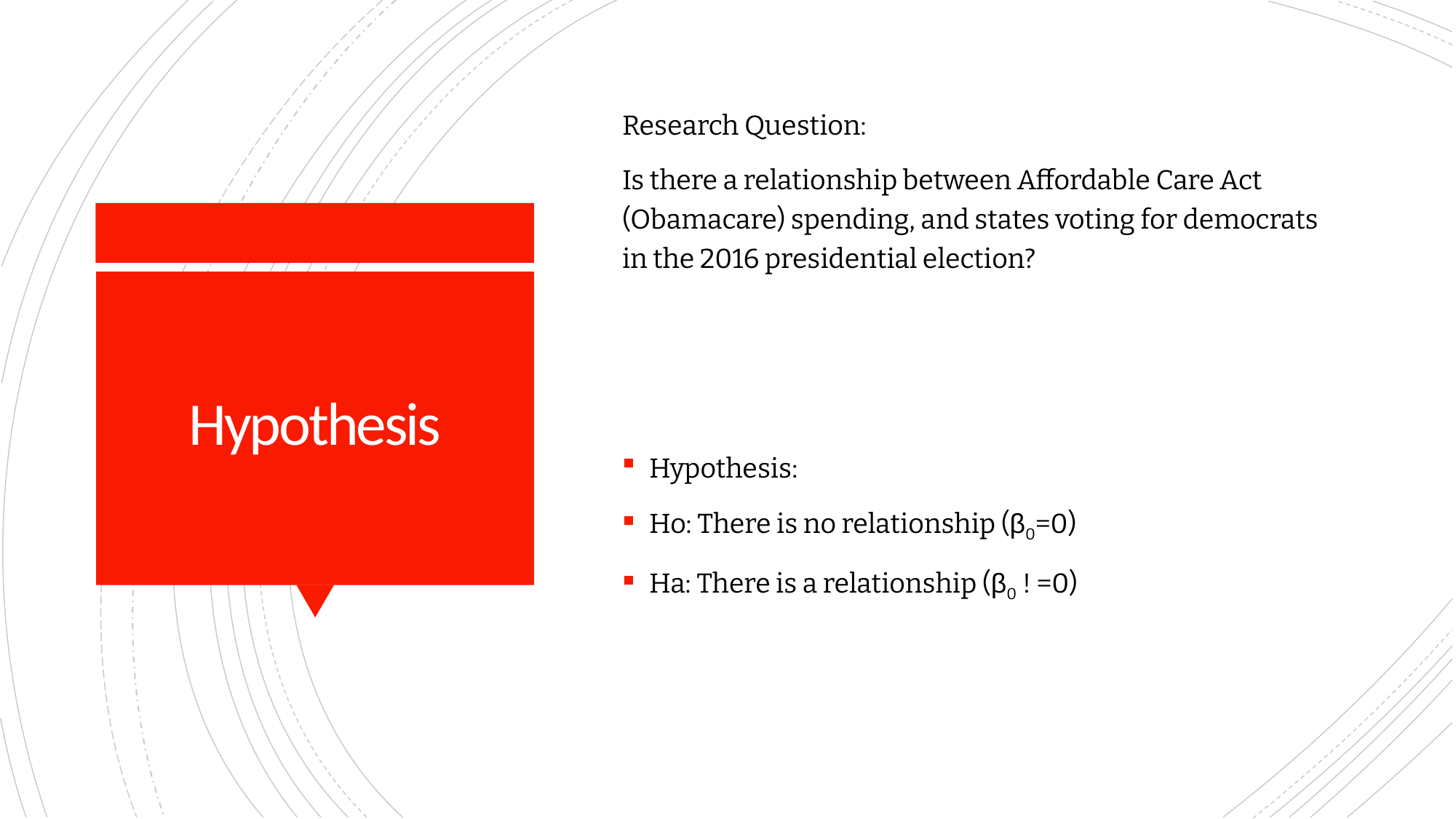

Research Question:
Is there a relationship between Affordable Care Act (Obamacare) spending, and states voting for democrats in the 2016 presidential election?
# Hypothesis
Hypothesis:
Ho: There is no relationship (β0=0)
Ha: There is a relationship (β0 ! =0)